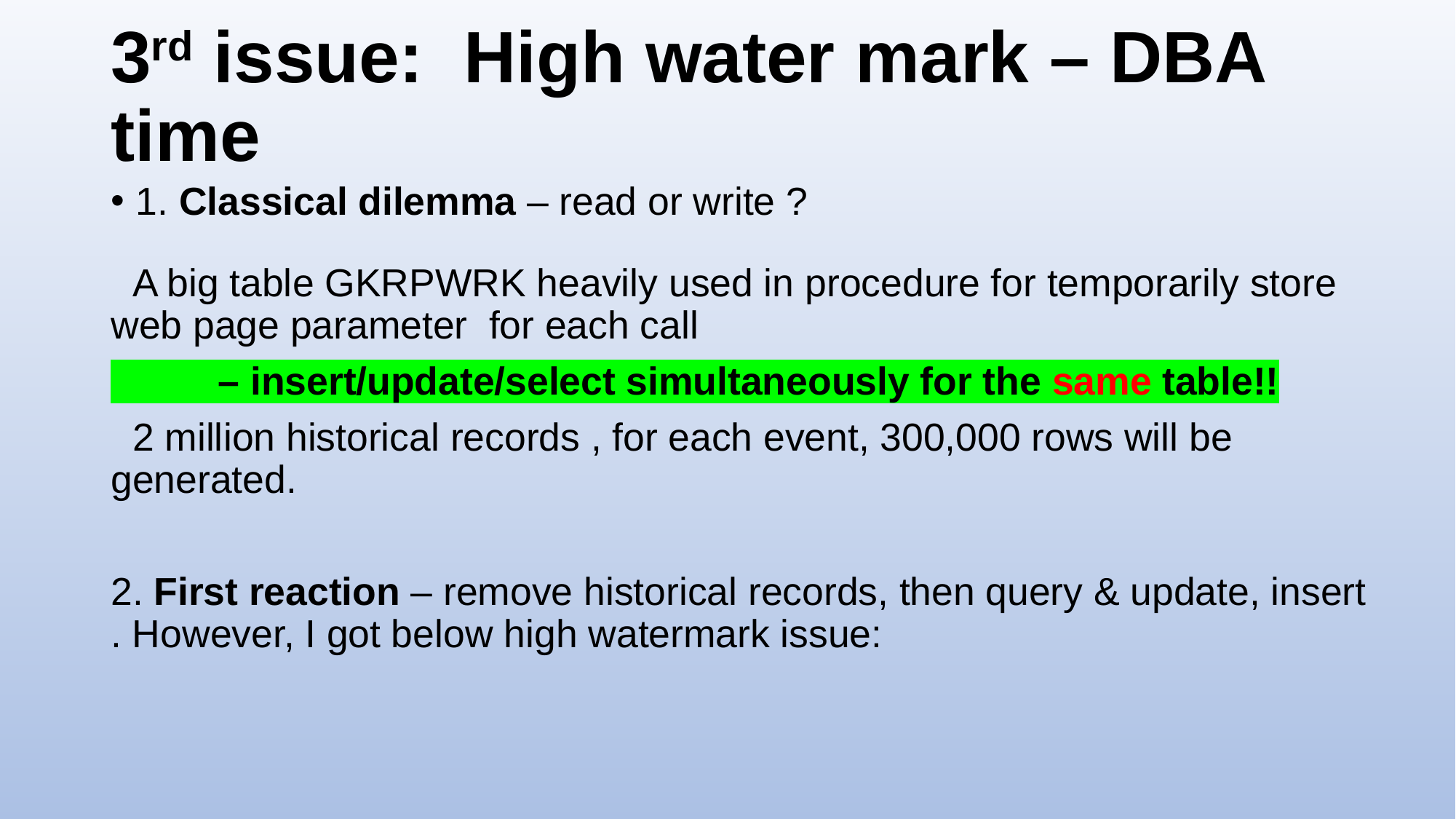

# 3rd issue:  High water mark – DBA time
1. Classical dilemma – read or write ?

  A big table GKRPWRK heavily used in procedure for temporarily store  web page parameter  for each call
          – insert/update/select simultaneously for the same table!!
  2 million historical records , for each event, 300,000 rows will be generated.

2. First reaction – remove historical records, then query & update, insert . However, I got below high watermark issue: